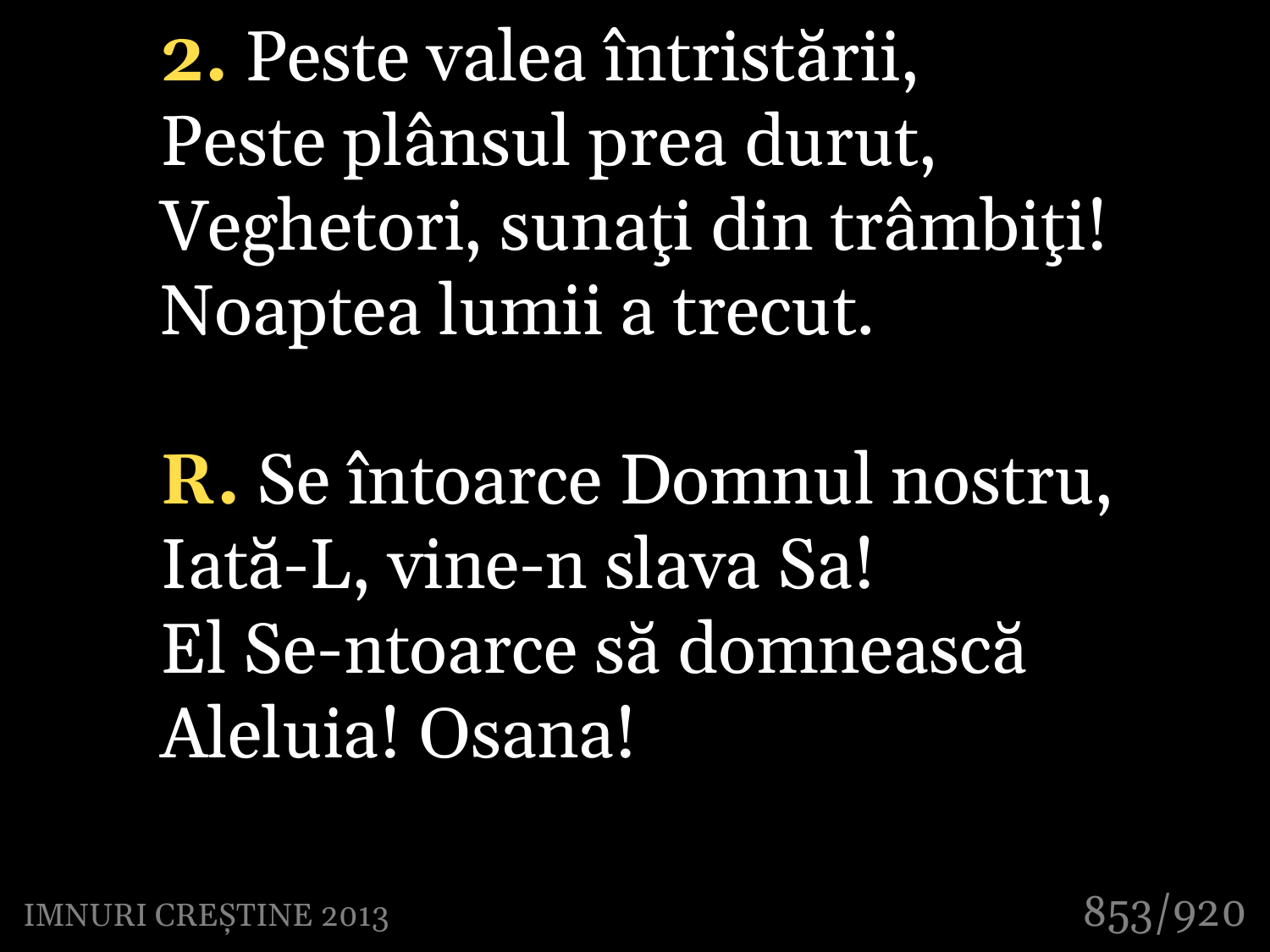

2. Peste valea întristării,
Peste plânsul prea durut,
Veghetori, sunaţi din trâmbiţi!
Noaptea lumii a trecut.

R. Se întoarce Domnul nostru,
Iată-L, vine-n slava Sa!
El Se-ntoarce să domnească
Aleluia! Osana!
853/920
IMNURI CREȘTINE 2013